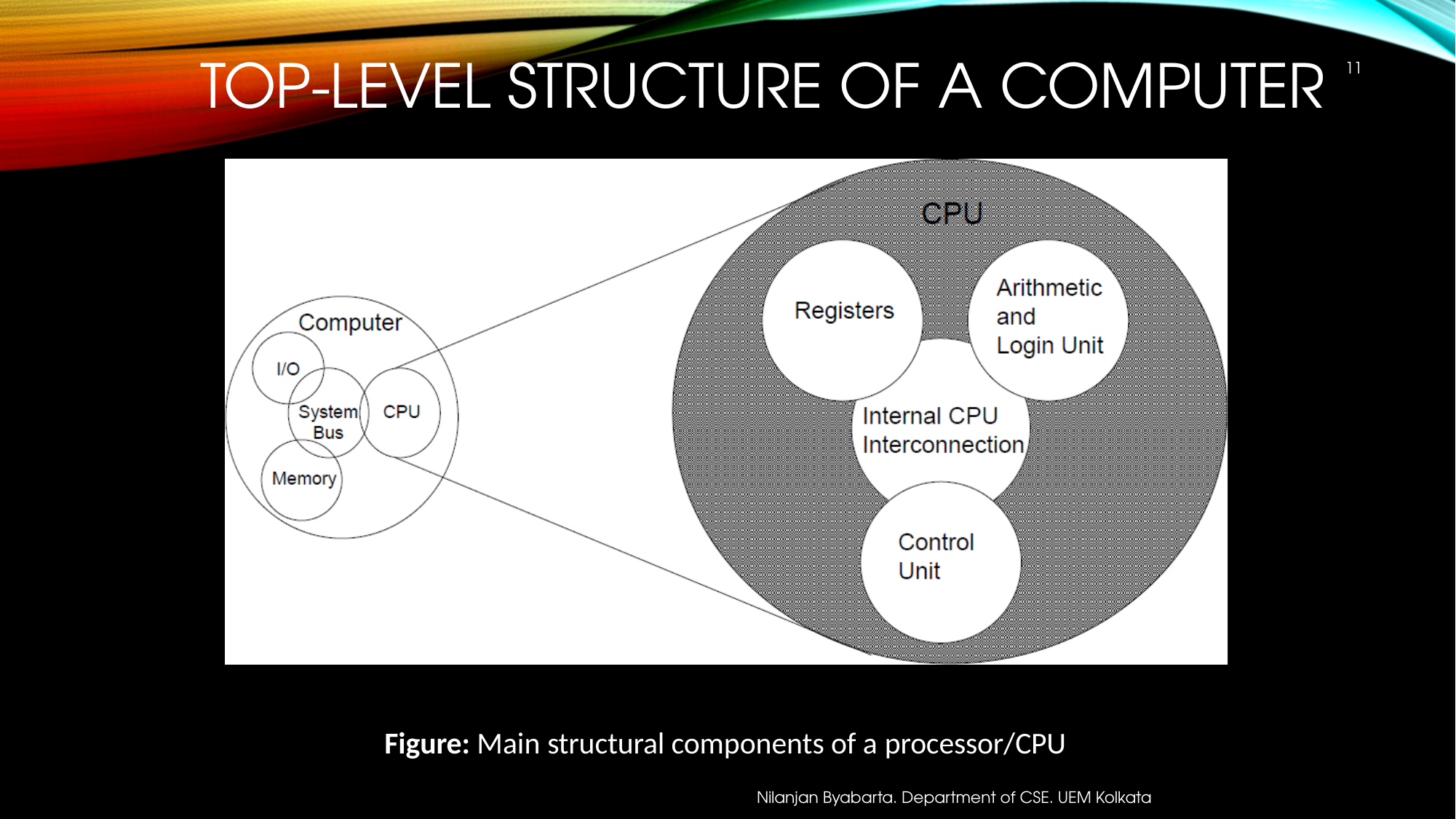

11
# Top-Level Structure of a Computer

Figure: Main structural components of a processor/CPU
Nilanjan Byabarta. Department of CSE. UEM Kolkata